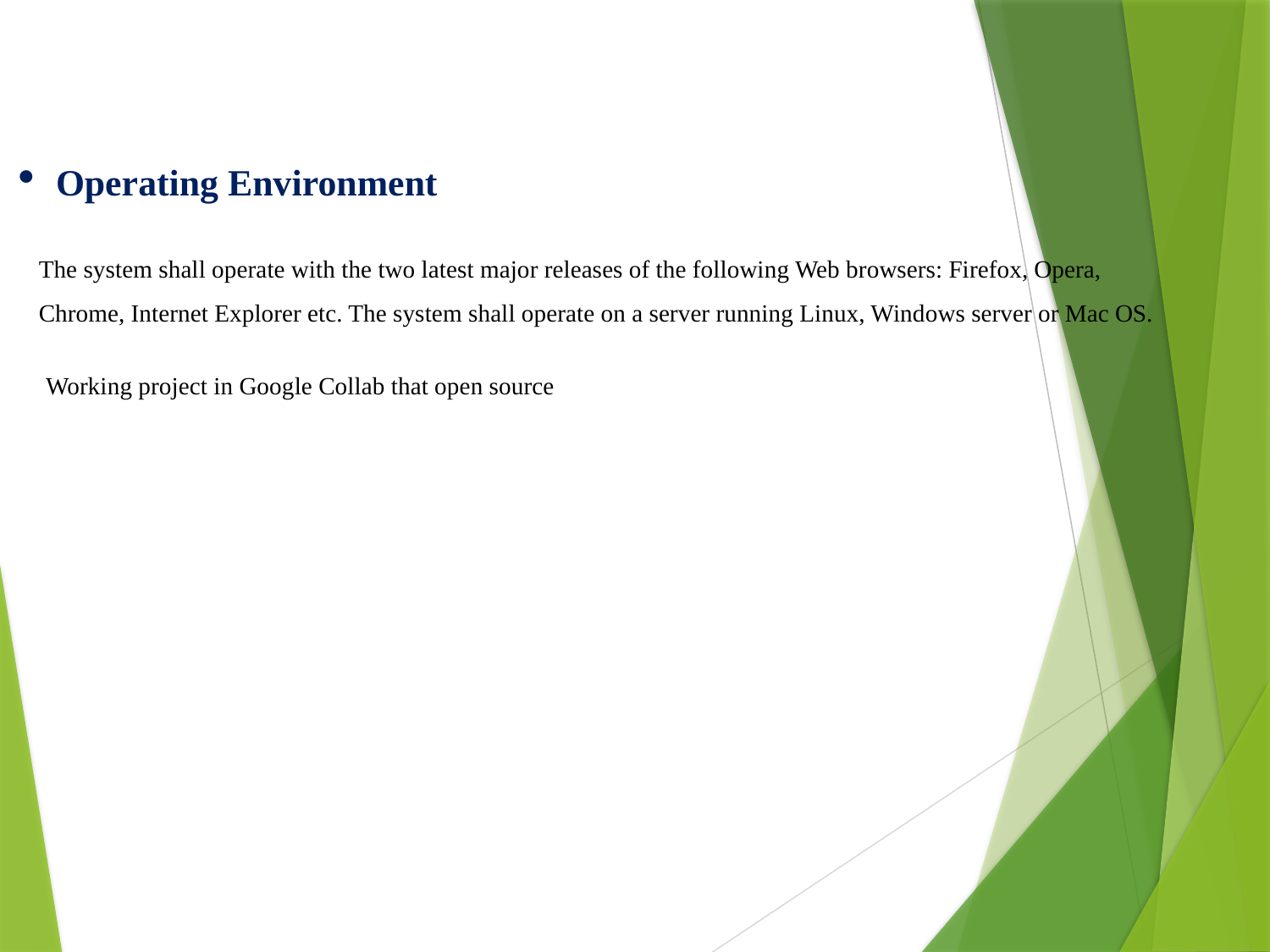

Operating Environment
The system shall operate with the two latest major releases of the following Web browsers: Firefox, Opera, Chrome, Internet Explorer etc. The system shall operate on a server running Linux, Windows server or Mac OS.

Working project in Google Collab that open source